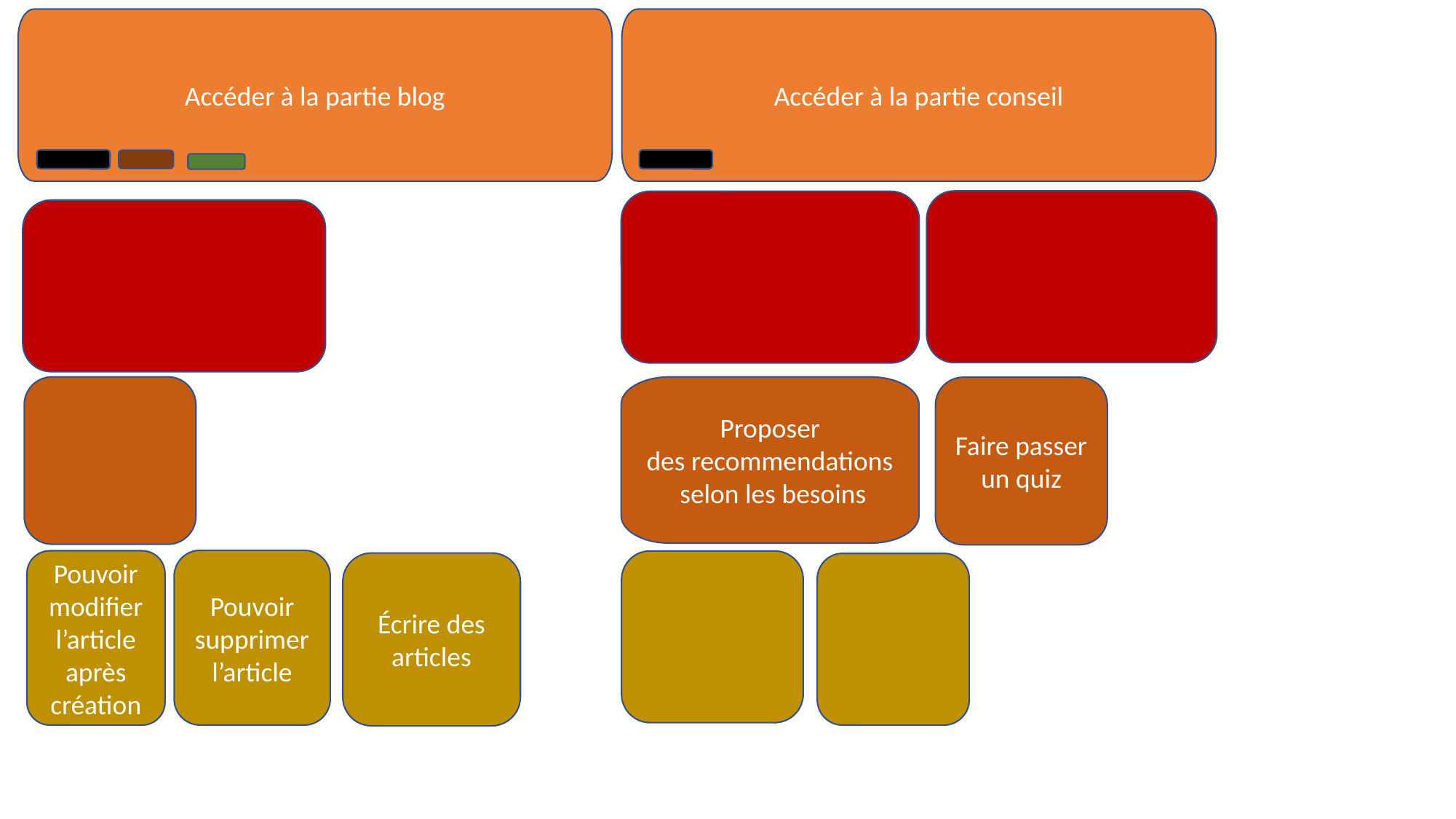

Accéder à la partie blog
Accéder à la partie conseil

Proposer des recommendations selon les besoins
Faire passer un quiz
Pouvoir supprimer l’article
Pouvoir modifier l’article après création

Écrire des articles